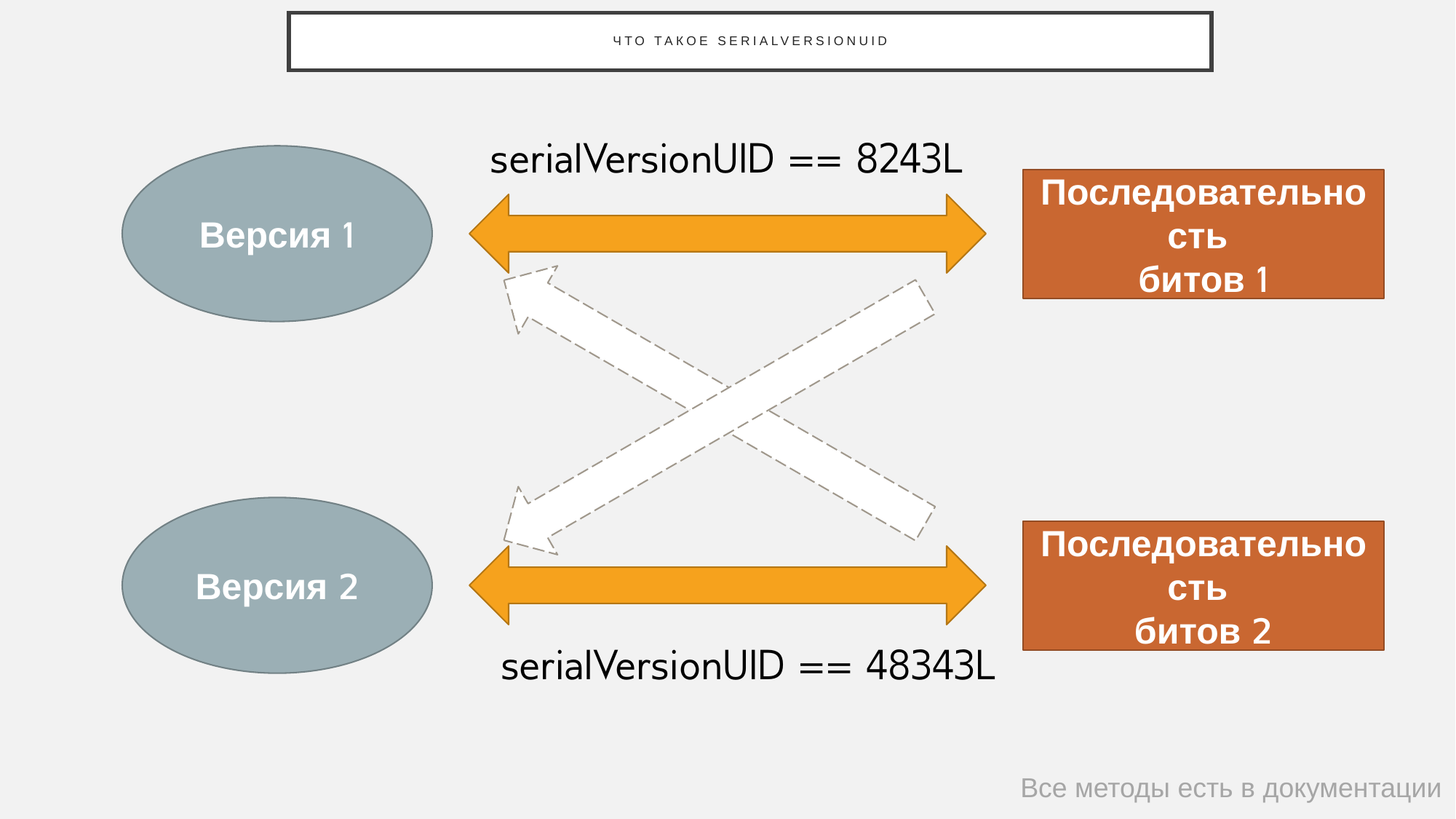

# Что такое serialVersionUID
serialVersionUID == 8243L
Версия 1
Последовательность
битов 1

Версия 2
Последовательность
битов 2

serialVersionUID == 48343L
Все методы есть в документации